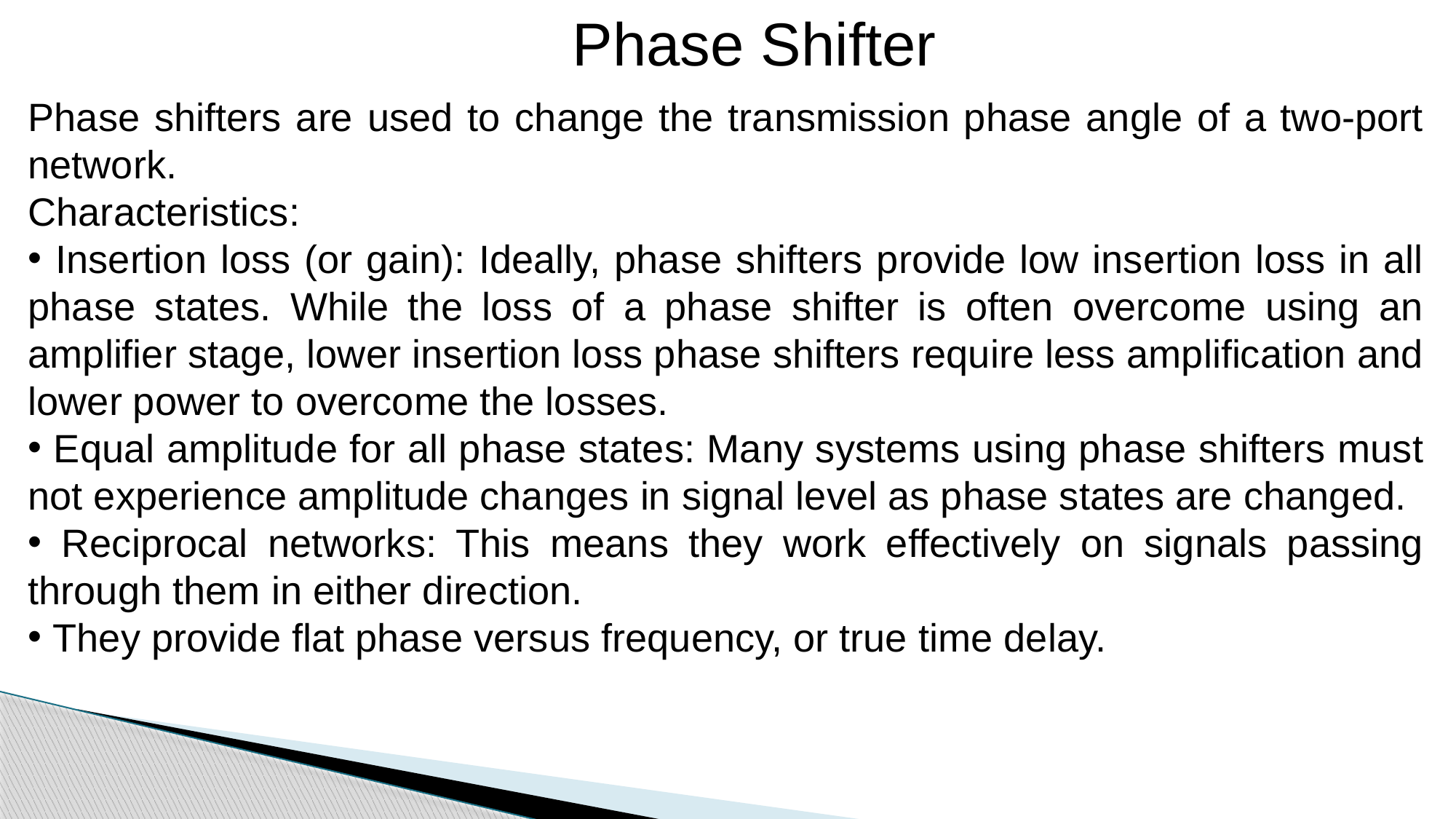

Phase Shifter
Phase shifters are used to change the transmission phase angle of a two-port network.
Characteristics:
 Insertion loss (or gain): Ideally, phase shifters provide low insertion loss in all phase states. While the loss of a phase shifter is often overcome using an amplifier stage, lower insertion loss phase shifters require less amplification and lower power to overcome the losses.
 Equal amplitude for all phase states: Many systems using phase shifters must not experience amplitude changes in signal level as phase states are changed.
 Reciprocal networks: This means they work effectively on signals passing through them in either direction.
 They provide flat phase versus frequency, or true time delay.